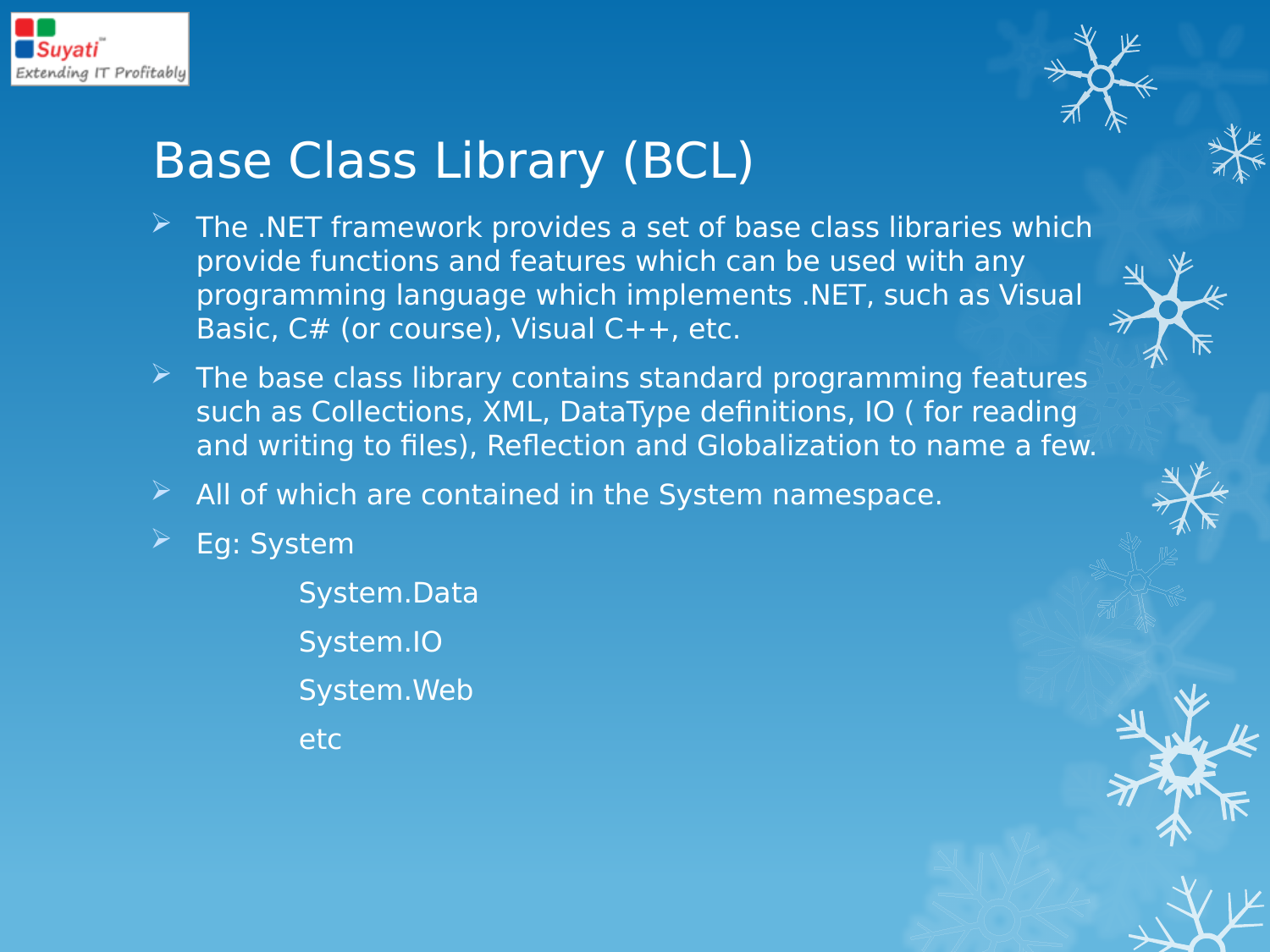

# Base Class Library (BCL)
The .NET framework provides a set of base class libraries which provide functions and features which can be used with any programming language which implements .NET, such as Visual Basic, C# (or course), Visual C++, etc.
The base class library contains standard programming features such as Collections, XML, DataType definitions, IO ( for reading and writing to files), Reflection and Globalization to name a few.
All of which are contained in the System namespace.
Eg: System
	    System.Data
	    System.IO
	    System.Web
	    etc